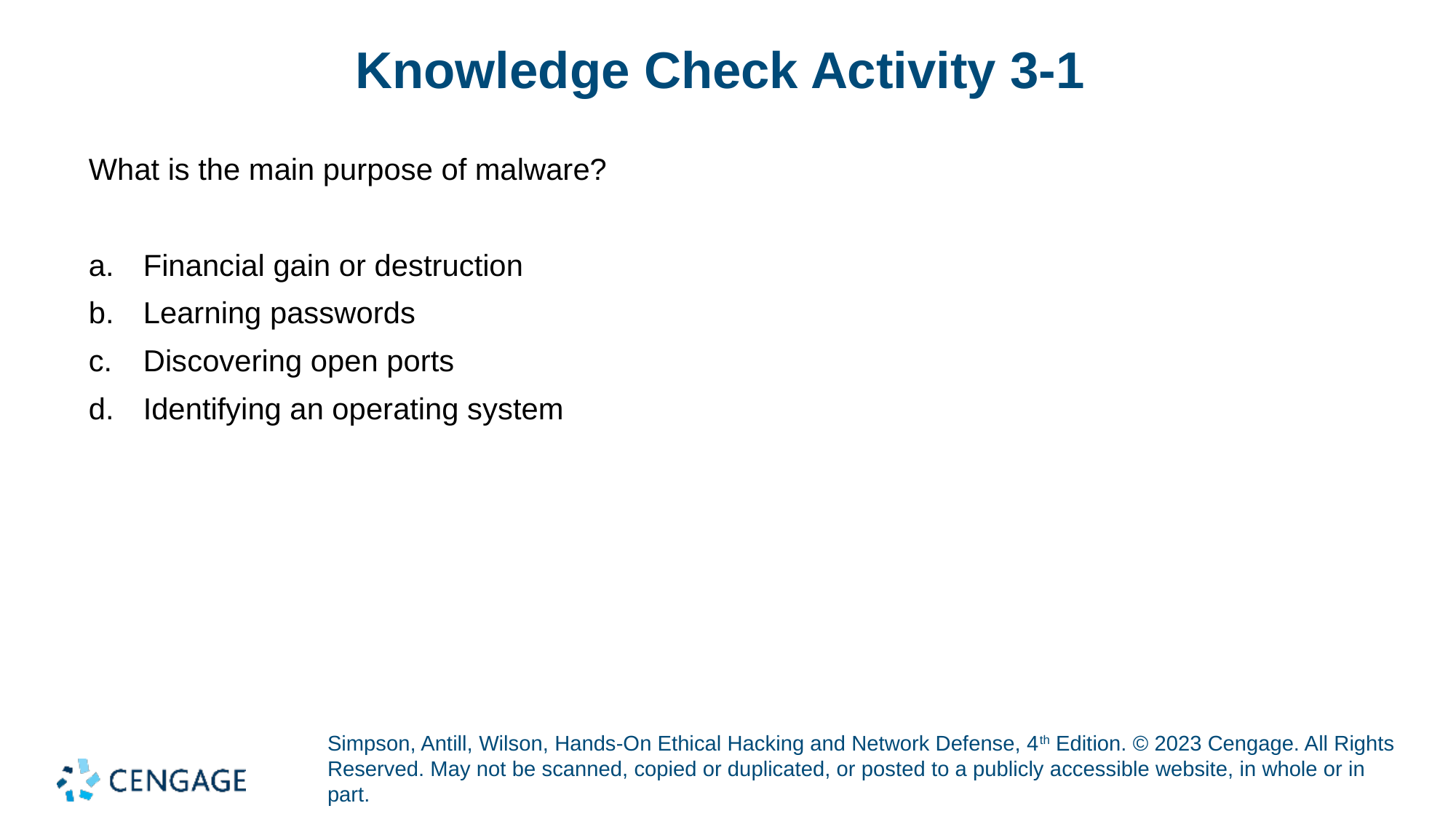

# Knowledge Check Activity 3-1
What is the main purpose of malware?

Financial gain or destruction
Learning passwords
Discovering open ports
Identifying an operating system